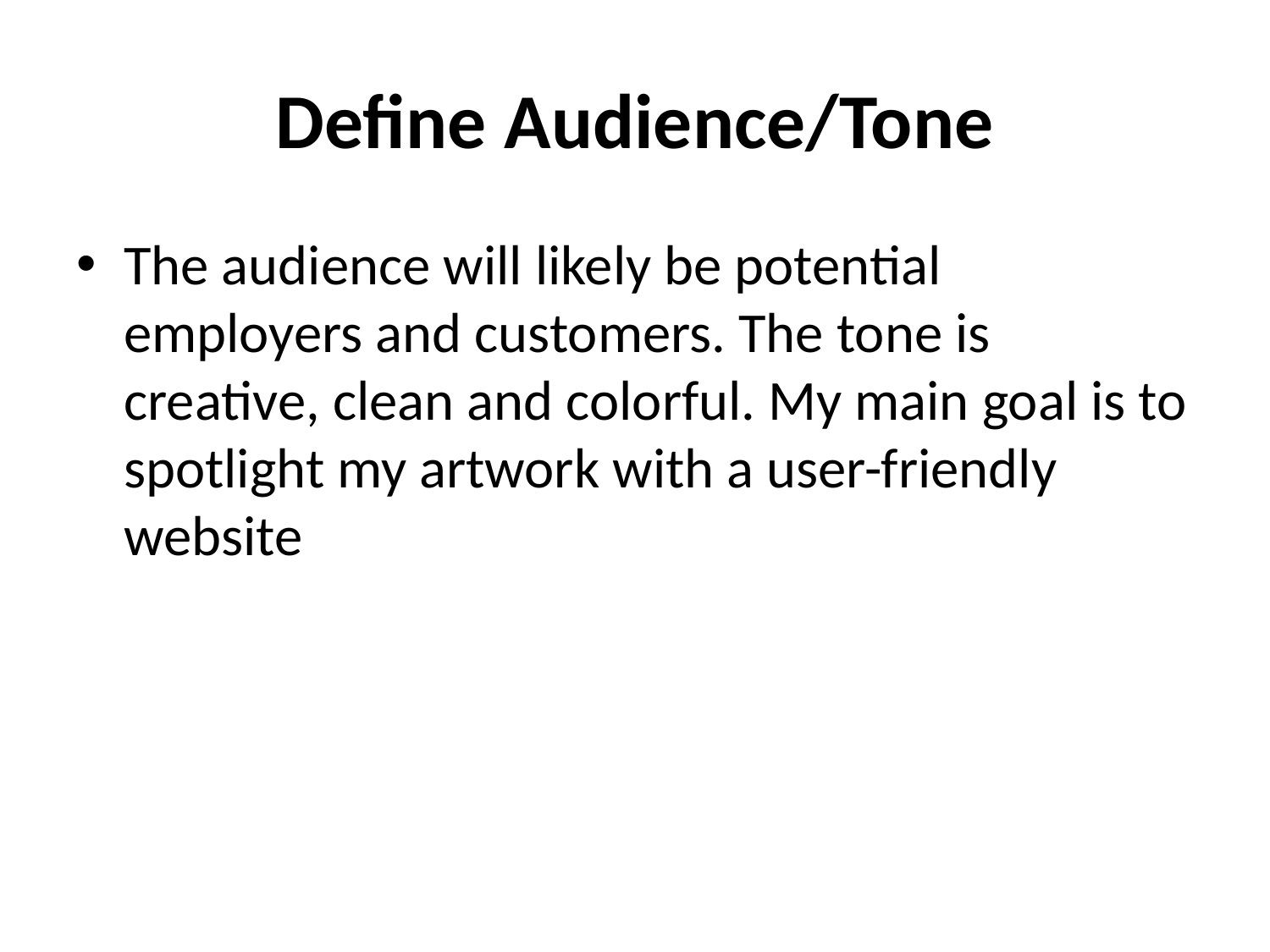

# Define Audience/Tone
The audience will likely be potential employers and customers. The tone is creative, clean and colorful. My main goal is to spotlight my artwork with a user-friendly website